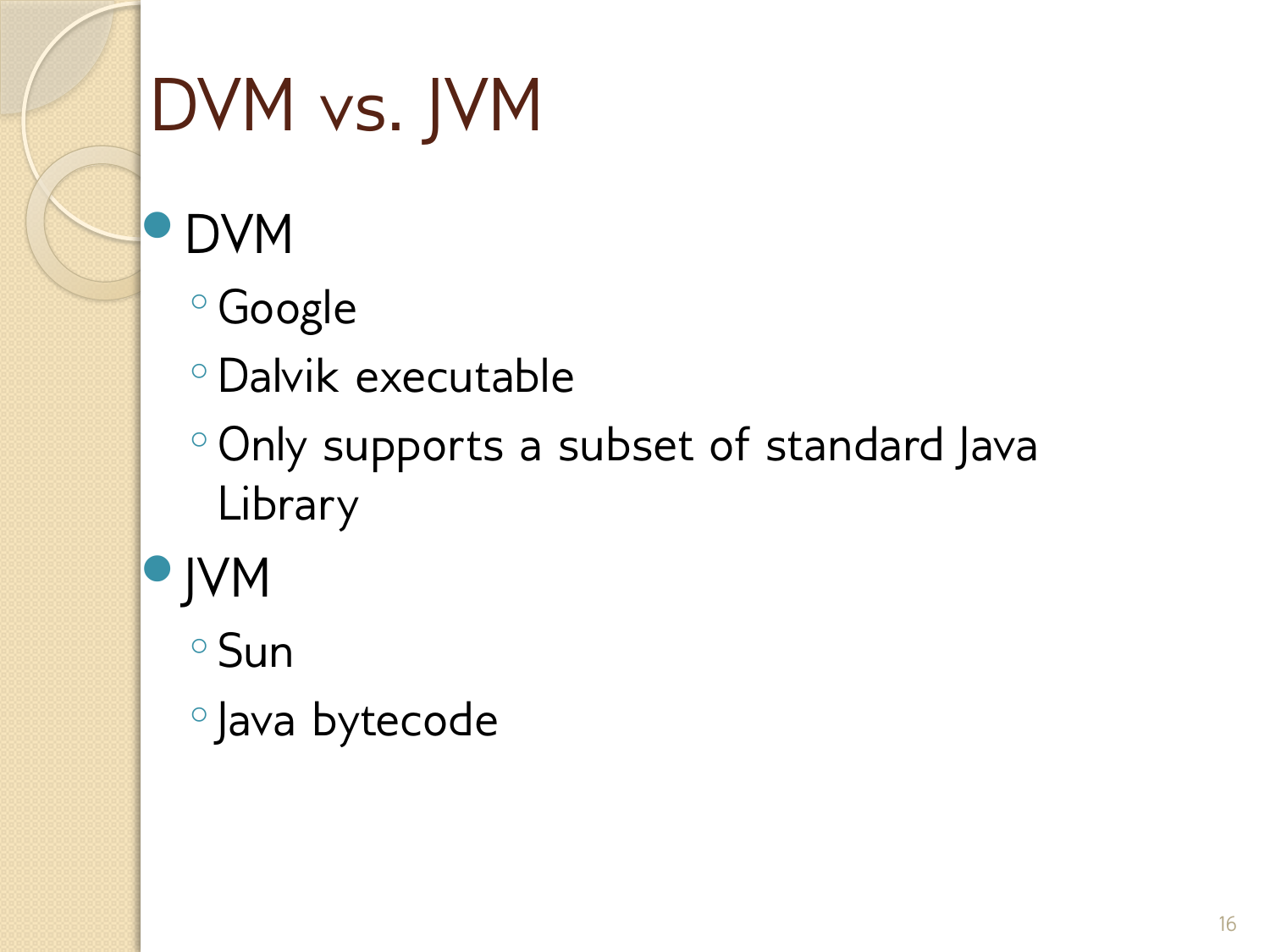

# DVM vs. JVM
DVM
Google
Dalvik executable
Only supports a subset of standard Java Library
JVM
Sun
Java bytecode
16